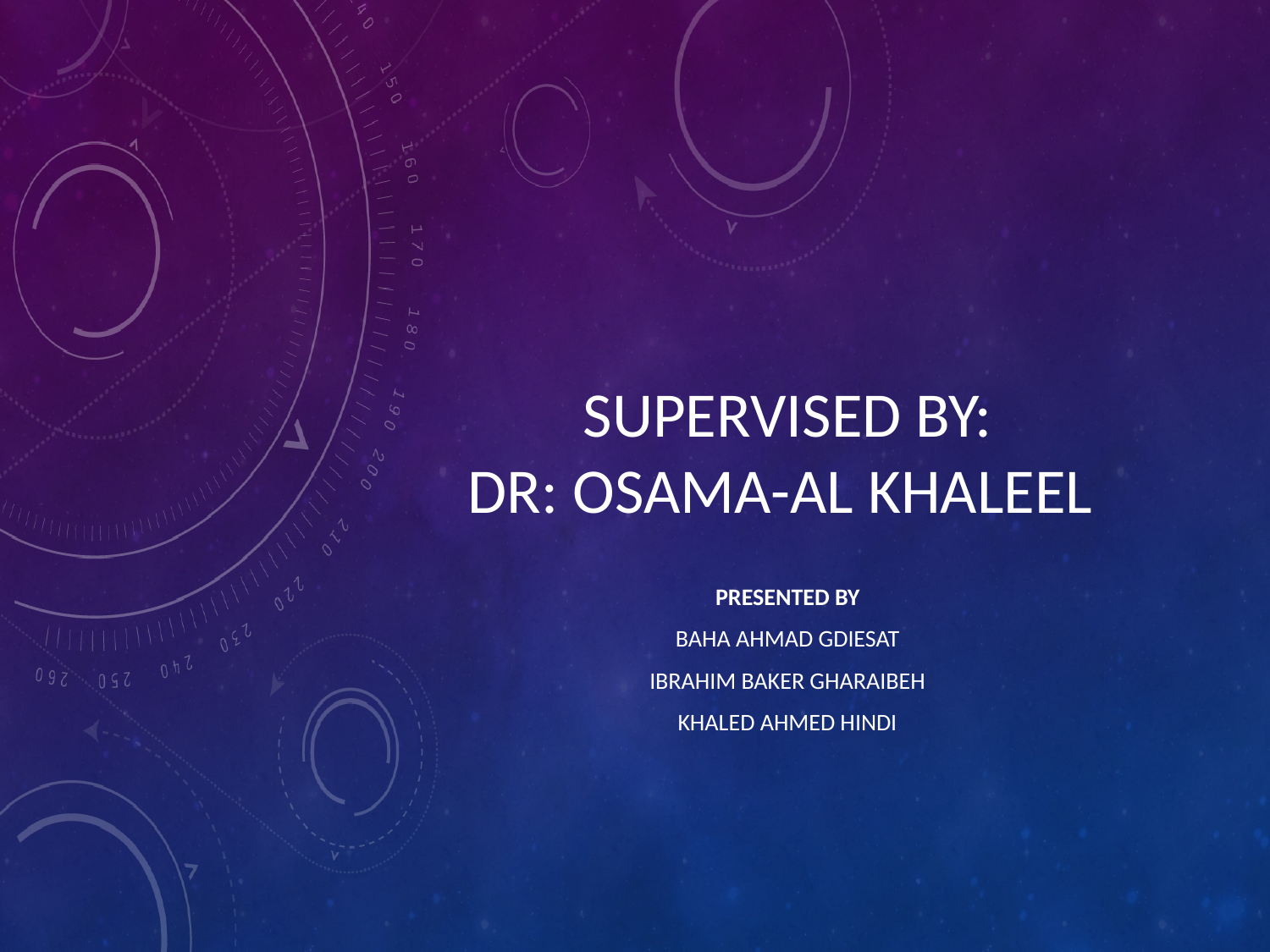

# Supervised By: DR: Osama-Al Khaleel
Presented By
Baha Ahmad GDIESAT
Ibrahim Baker Gharaibeh
Khaled Ahmed Hindi